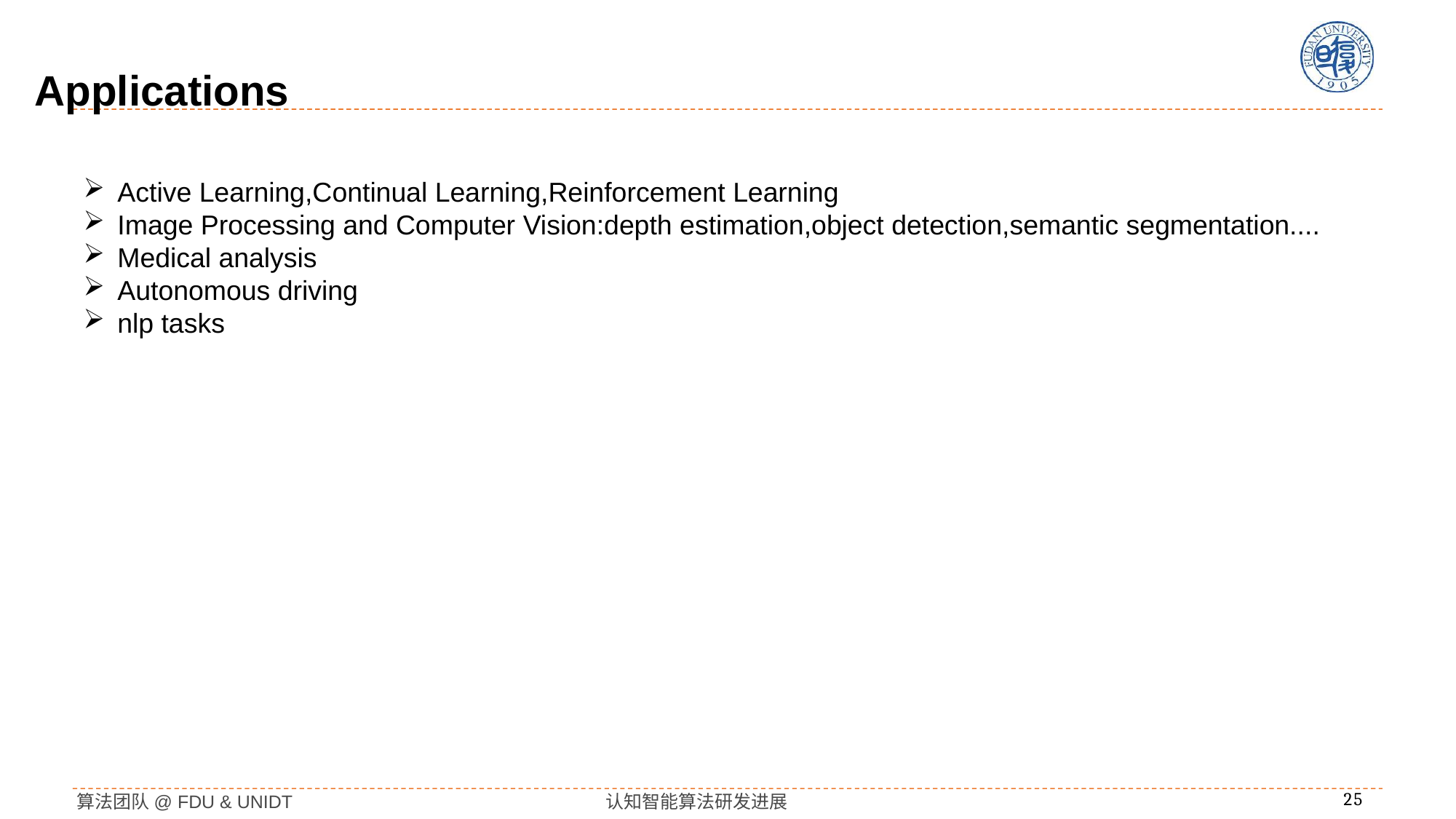

Applications
Active Learning,Continual Learning,Reinforcement Learning
Image Processing and Computer Vision:depth estimation,object detection,semantic segmentation....
Medical analysis
Autonomous driving
nlp tasks